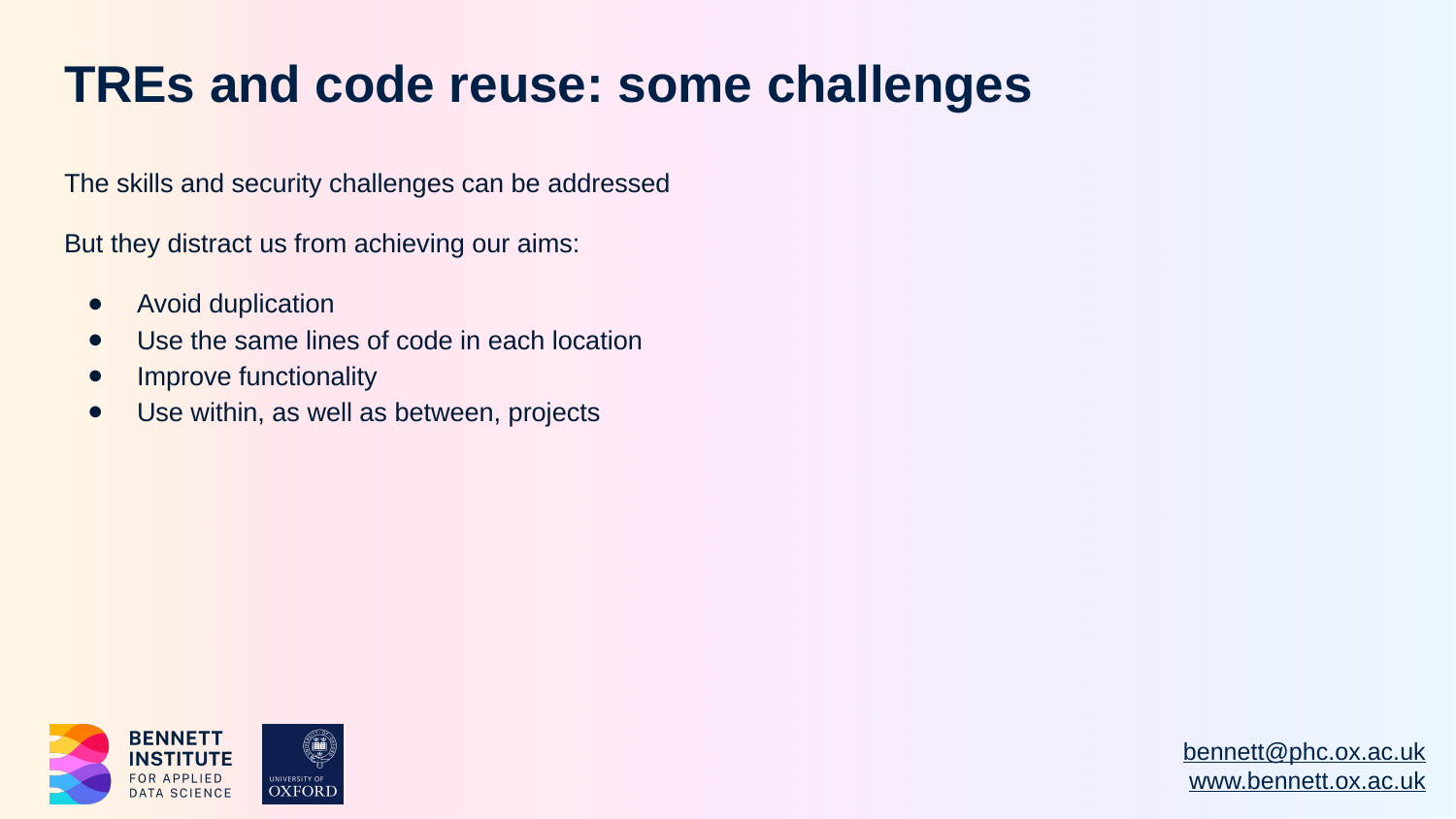

# TREs and code reuse: some challenges
The skills and security challenges can be addressed
But they distract us from achieving our aims:
Avoid duplication
Use the same lines of code in each location
Improve functionality
Use within, as well as between, projects